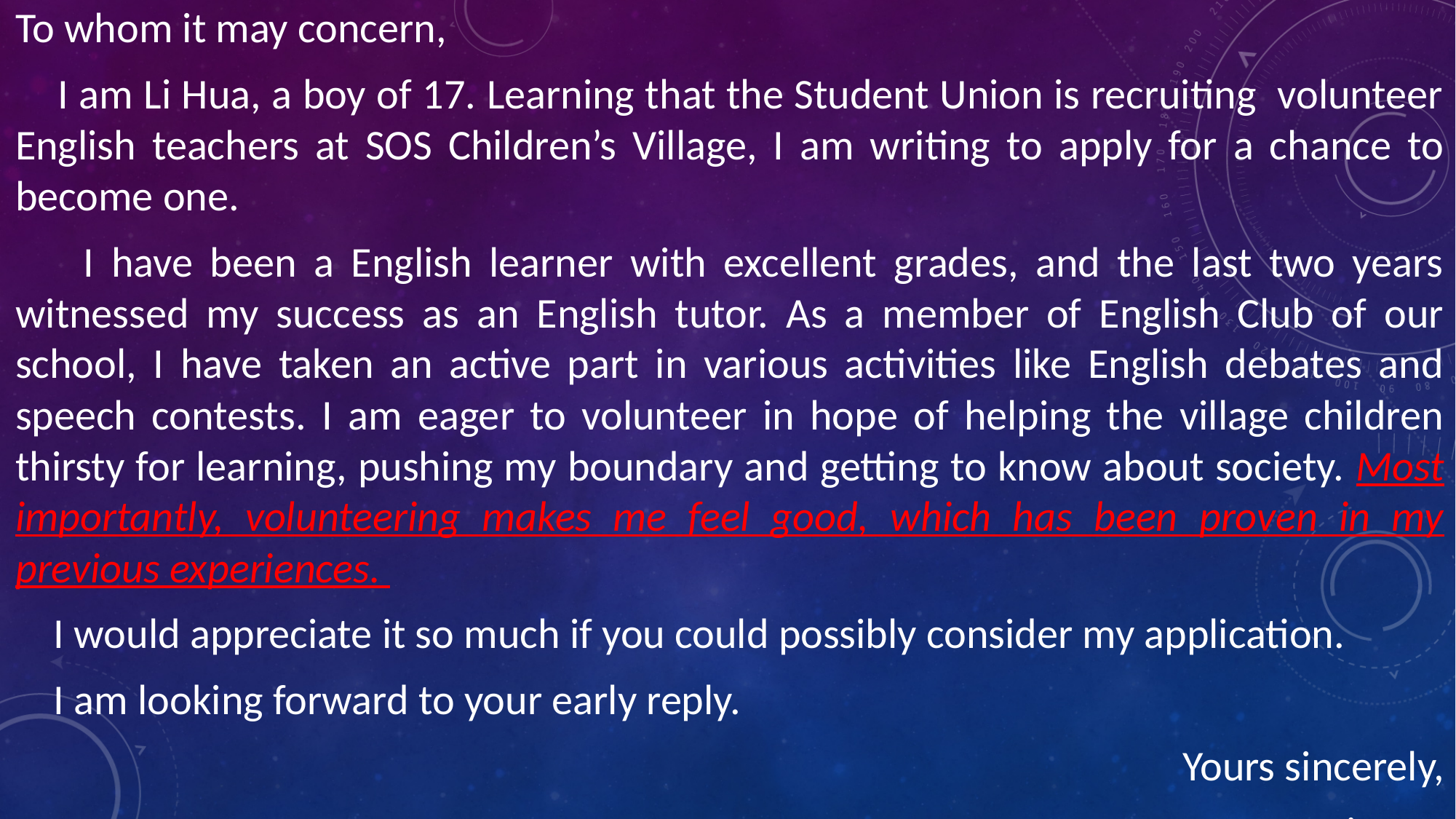

To whom it may concern,
    I am Li Hua, a boy of 17. Learning that the Student Union is recruiting  volunteer English teachers at SOS Children’s Village, I am writing to apply for a chance to become one.
    I have been a English learner with excellent grades, and the last two years witnessed my success as an English tutor. As a member of English Club of our school, I have taken an active part in various activities like English debates and speech contests. I am eager to volunteer in hope of helping the village children thirsty for learning, pushing my boundary and getting to know about society. Most importantly, volunteering makes me feel good, which has been proven in my previous experiences.
    I would appreciate it so much if you could possibly consider my application.
    I am looking forward to your early reply.
Yours sincerely,
Li Hua